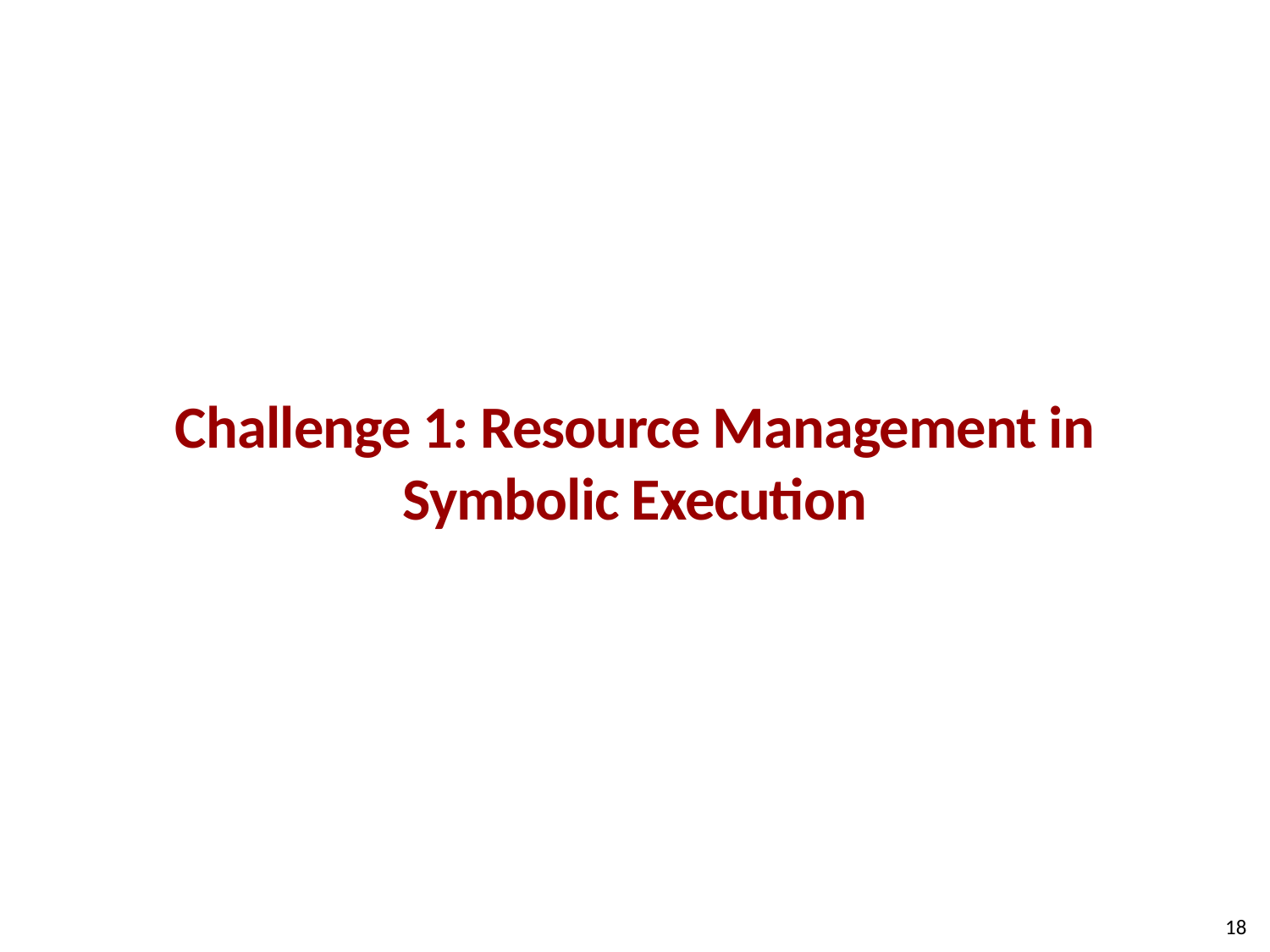

# Challenge 1: Resource Management in Symbolic Execution
18